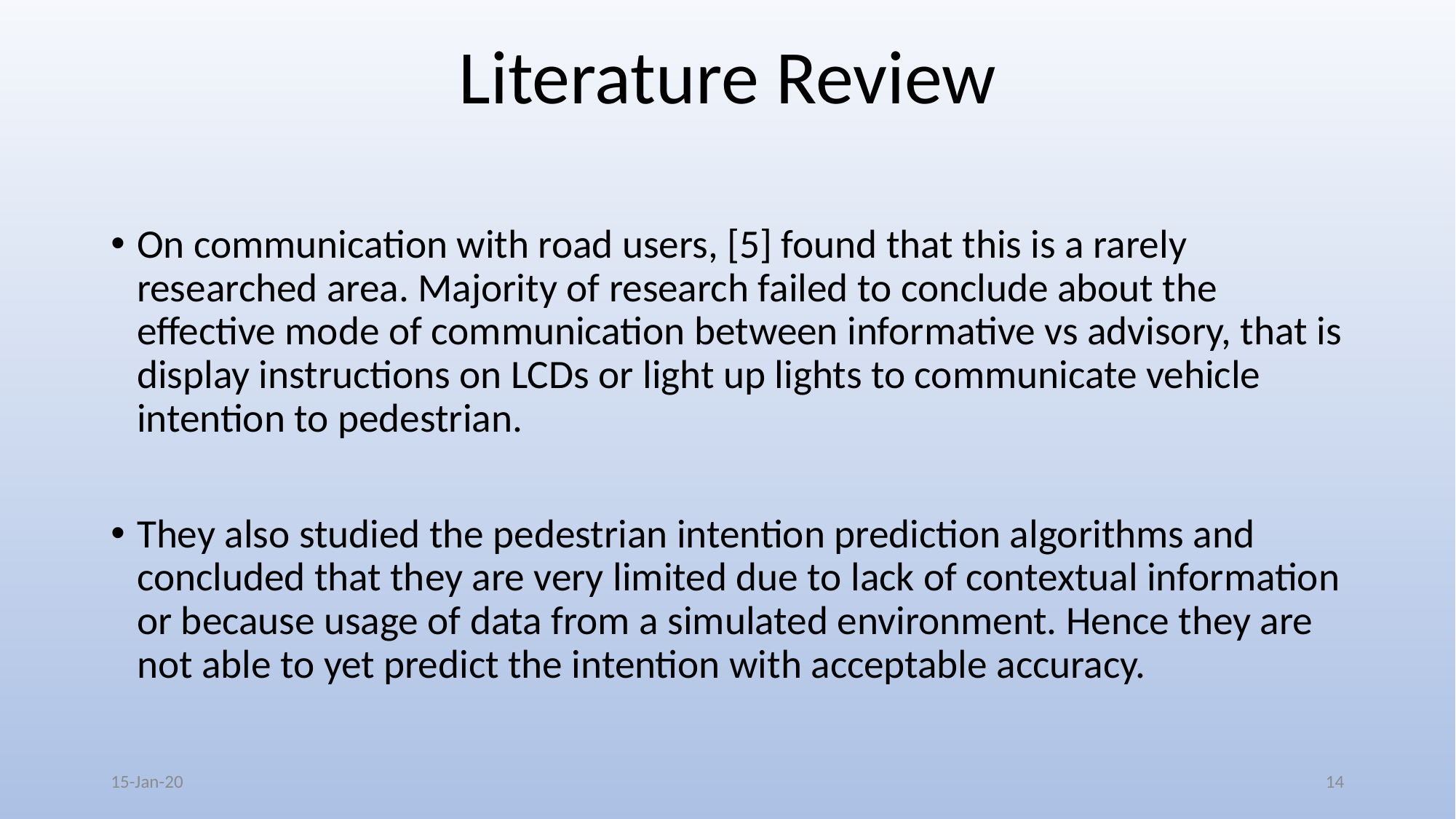

# Literature Review
On communication with road users, [5] found that this is a rarely researched area. Majority of research failed to conclude about the effective mode of communication between informative vs advisory, that is display instructions on LCDs or light up lights to communicate vehicle intention to pedestrian.

They also studied the pedestrian intention prediction algorithms and concluded that they are very limited due to lack of contextual information or because usage of data from a simulated environment. Hence they are not able to yet predict the intention with acceptable accuracy.
15-Jan-20
14